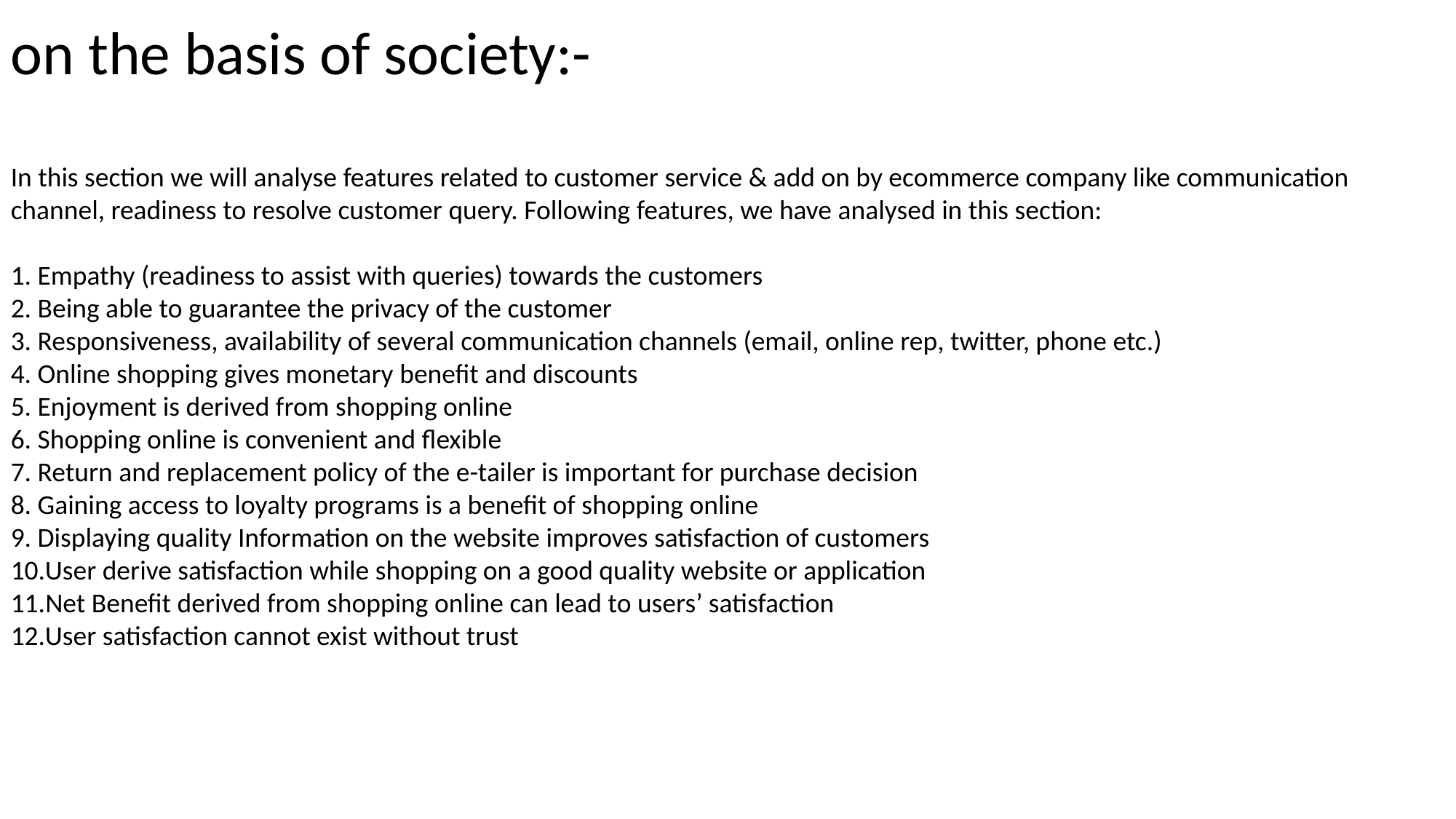

on the basis of society:-

In this section we will analyse features related to customer service & add on by ecommerce company like communication channel, readiness to resolve customer query. Following features, we have analysed in this section:

1. Empathy (readiness to assist with queries) towards the customers
2. Being able to guarantee the privacy of the customer
3. Responsiveness, availability of several communication channels (email, online rep, twitter, phone etc.)
4. Online shopping gives monetary benefit and discounts
5. Enjoyment is derived from shopping online
6. Shopping online is convenient and flexible
7. Return and replacement policy of the e-tailer is important for purchase decision
8. Gaining access to loyalty programs is a benefit of shopping online
9. Displaying quality Information on the website improves satisfaction of customers
10.User derive satisfaction while shopping on a good quality website or application
11.Net Benefit derived from shopping online can lead to users’ satisfaction
12.User satisfaction cannot exist without trust